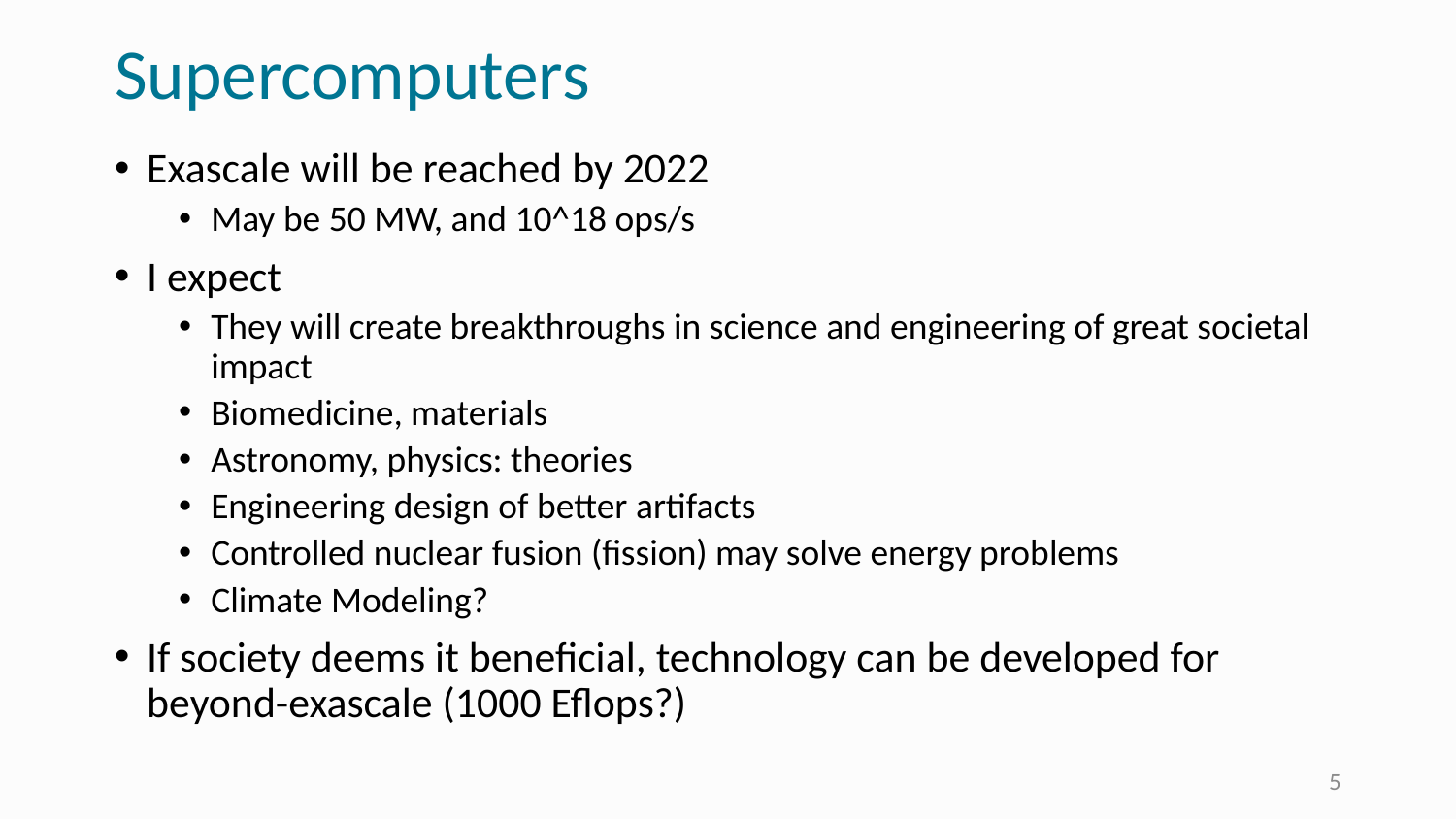

# Supercomputers
Exascale will be reached by 2022
May be 50 MW, and 10^18 ops/s
I expect
They will create breakthroughs in science and engineering of great societal impact
Biomedicine, materials
Astronomy, physics: theories
Engineering design of better artifacts
Controlled nuclear fusion (fission) may solve energy problems
Climate Modeling?
If society deems it beneficial, technology can be developed for beyond-exascale (1000 Eflops?)
5